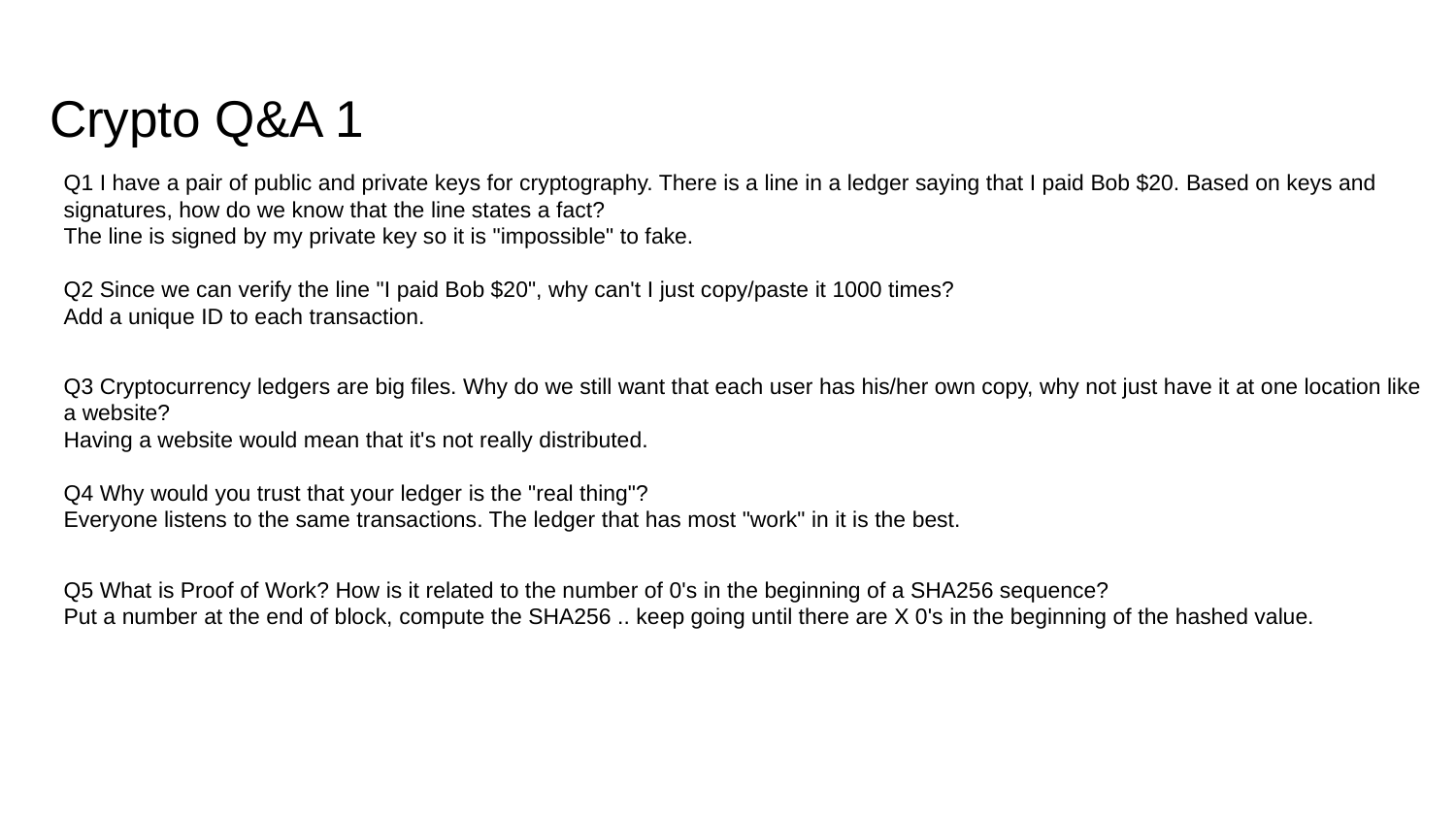

# Crypto Q&A 1

Q1 I have a pair of public and private keys for cryptography. There is a line in a ledger saying that I paid Bob $20. Based on keys and signatures, how do we know that the line states a fact?
The line is signed by my private key so it is "impossible" to fake.

Q2 Since we can verify the line "I paid Bob $20", why can't I just copy/paste it 1000 times?
Add a unique ID to each transaction.

Q3 Cryptocurrency ledgers are big files. Why do we still want that each user has his/her own copy, why not just have it at one location like a website?
Having a website would mean that it's not really distributed.

Q4 Why would you trust that your ledger is the "real thing"?
Everyone listens to the same transactions. The ledger that has most "work" in it is the best.
Q5 What is Proof of Work? How is it related to the number of 0's in the beginning of a SHA256 sequence?
Put a number at the end of block, compute the SHA256 .. keep going until there are X 0's in the beginning of the hashed value.